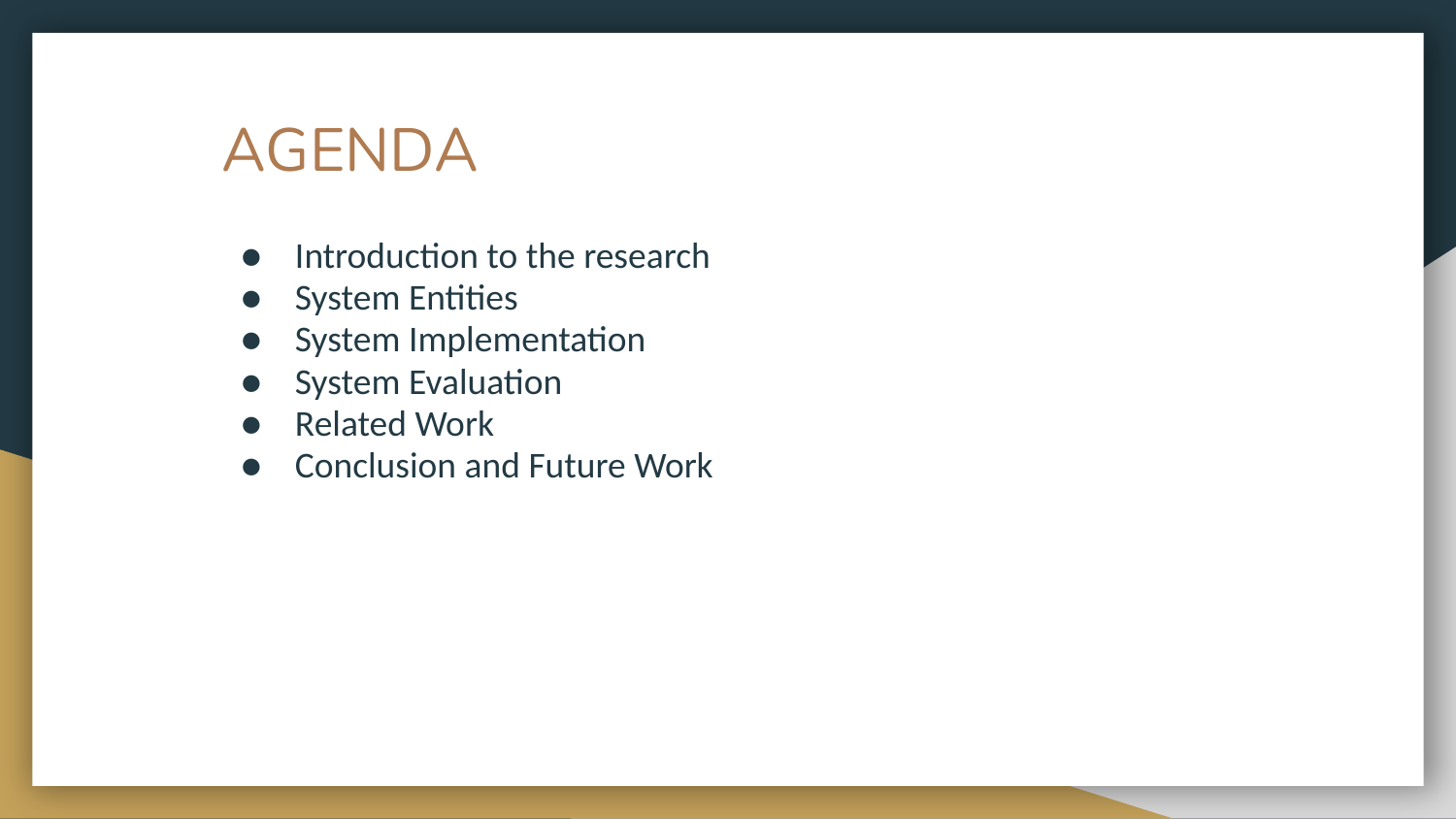

# AGENDA
Introduction to the research
System Entities
System Implementation
System Evaluation
Related Work
Conclusion and Future Work